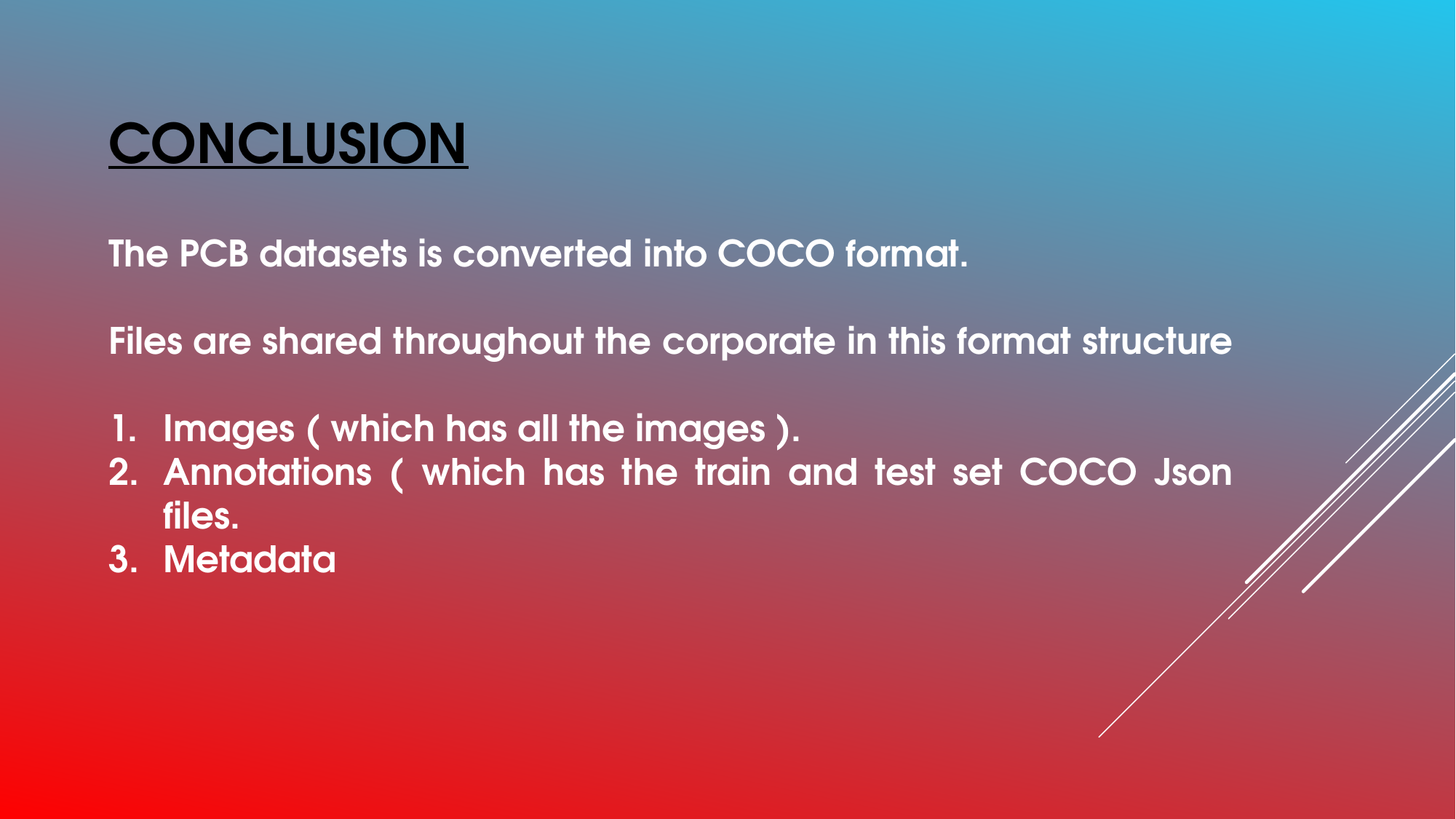

# CONCLUSION
The PCB datasets is converted into COCO format.

Files are shared throughout the corporate in this format structure

Images ( which has all the images ).
Annotations ( which has the train and test set COCO Json files.
Metadata